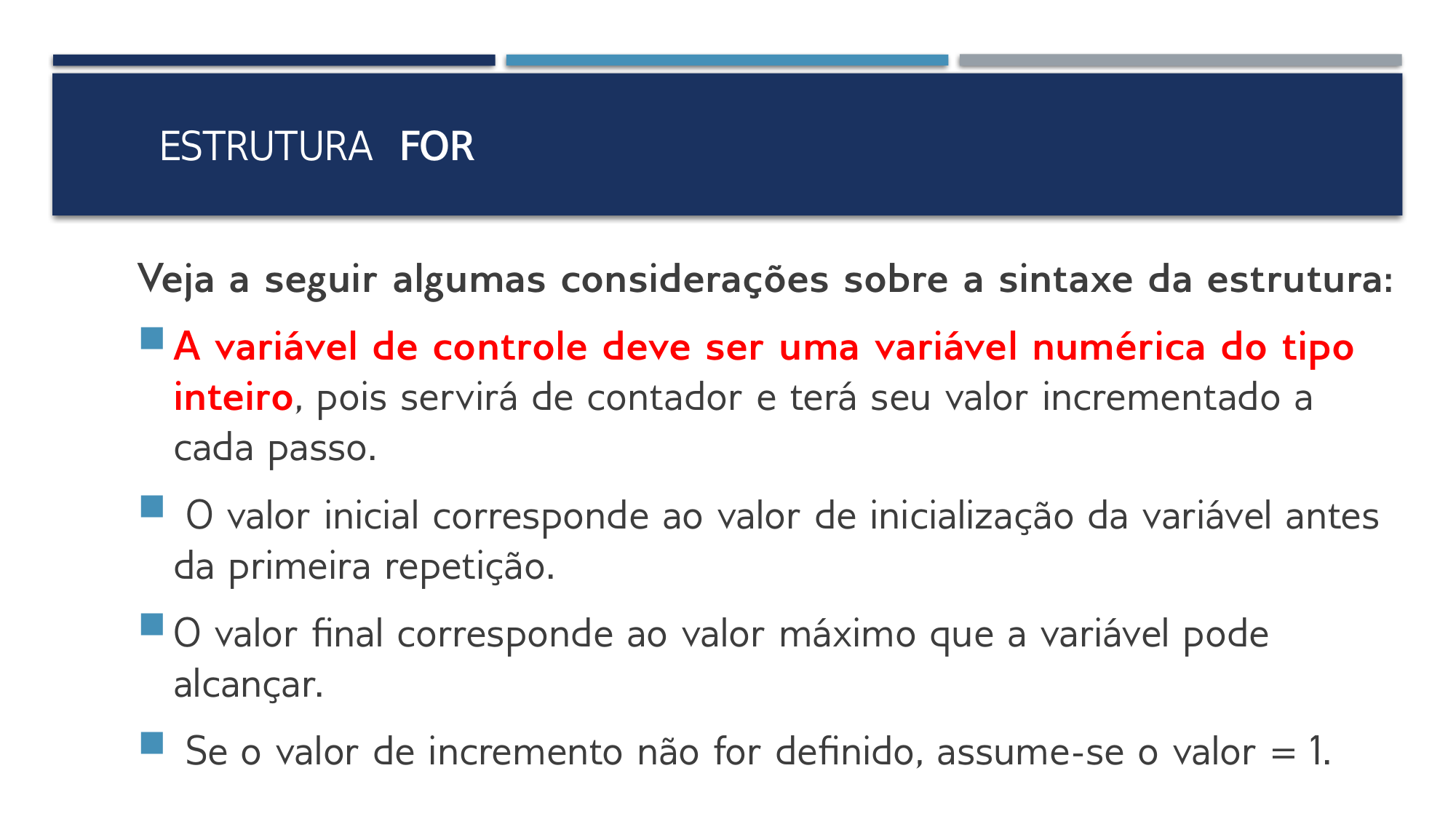

# Estrutura  for
Veja a seguir algumas considerações sobre a sintaxe da estrutura:
A variável de controle deve ser uma variável numérica do tipo inteiro, pois servirá de contador e terá seu valor incrementado a cada passo.
 O valor inicial corresponde ao valor de inicialização da variável antes da primeira repetição.
O valor final corresponde ao valor máximo que a variável pode alcançar.
 Se o valor de incremento não for definido, assume-se o valor = 1.